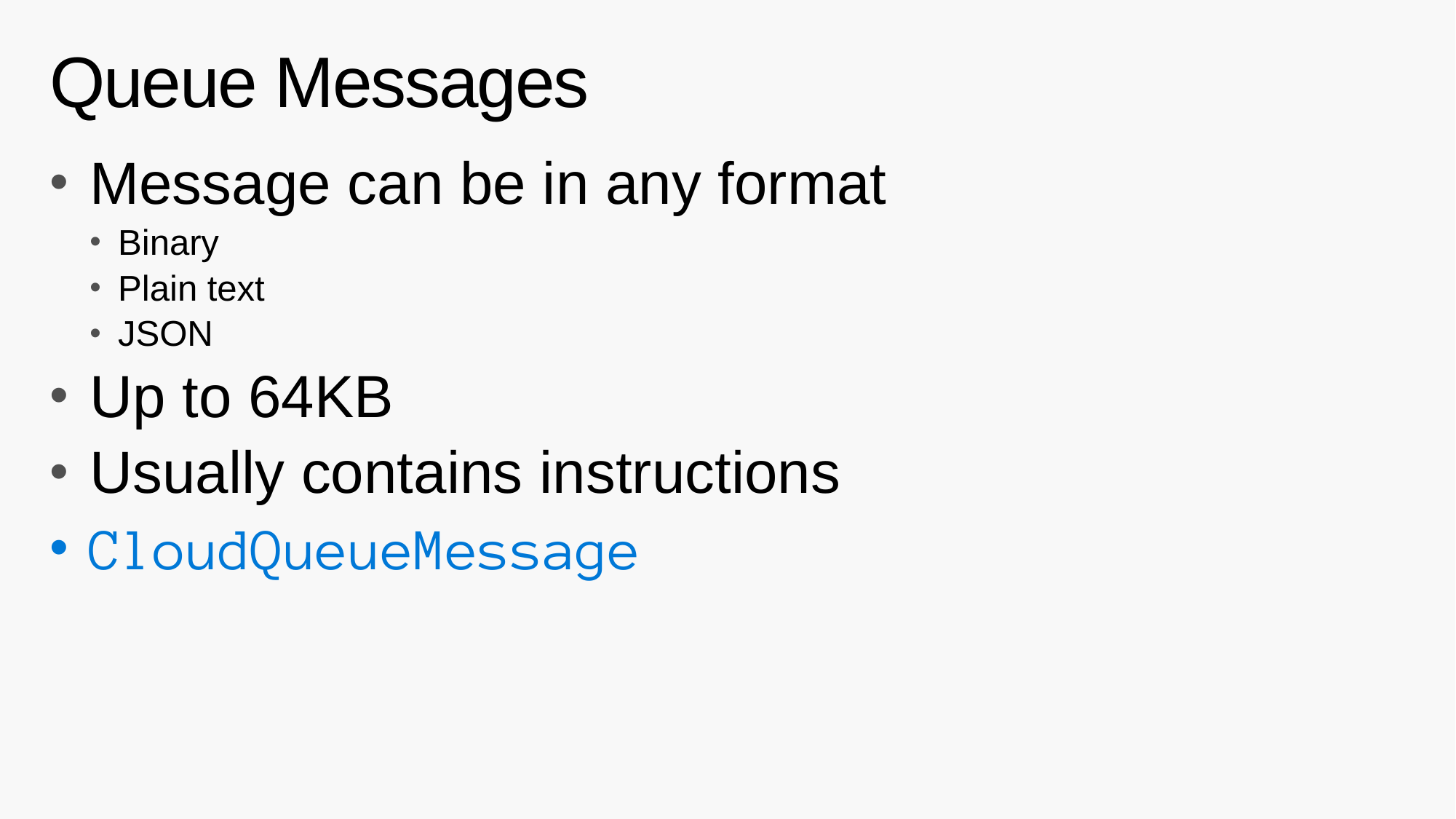

# Queue Messages
Message can be in any format
Binary
Plain text
JSON
Up to 64KB
Usually contains instructions
CloudQueueMessage